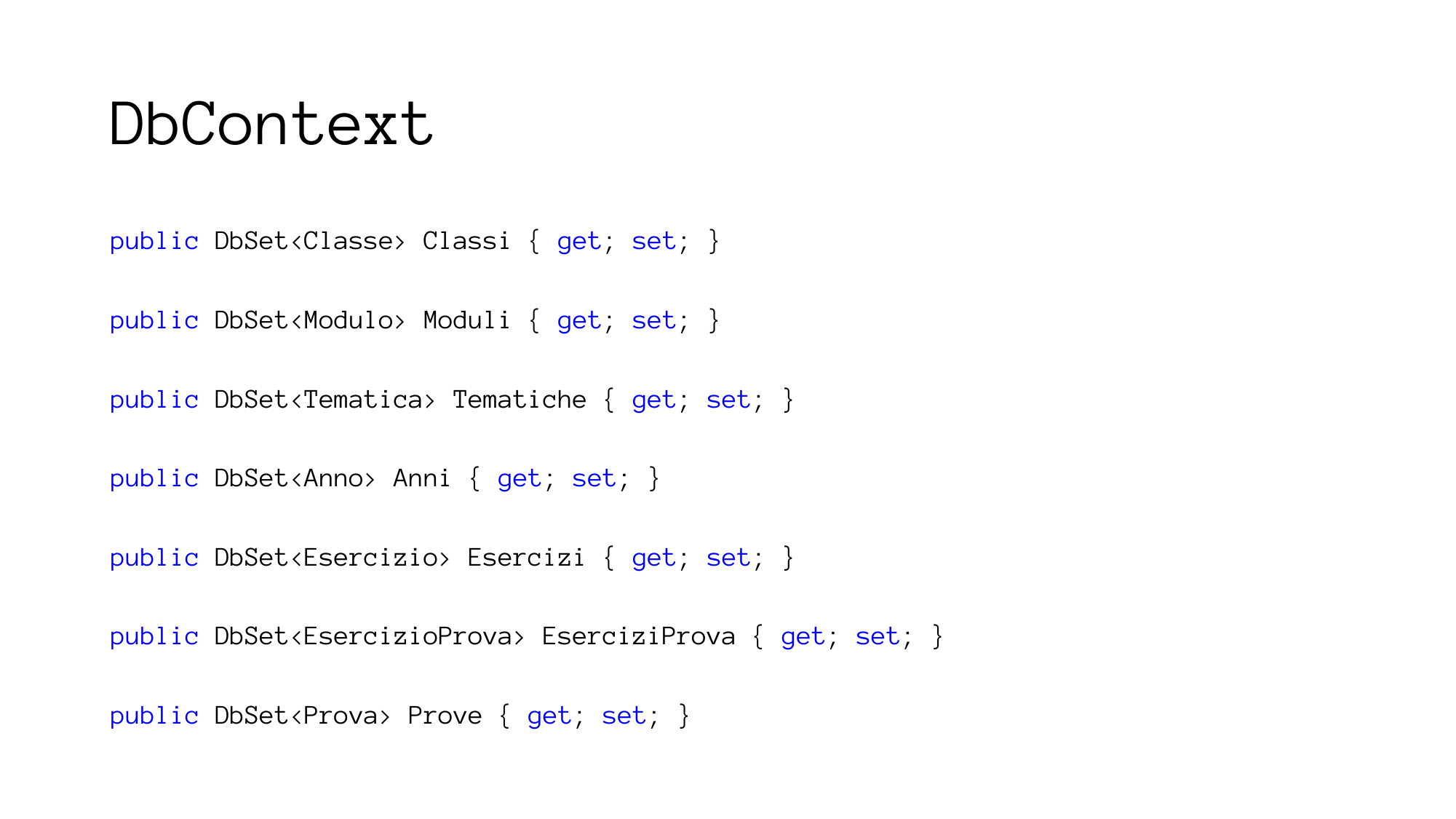

# DbContext
public DbSet<Classe> Classi { get; set; }

public DbSet<Modulo> Moduli { get; set; }

public DbSet<Tematica> Tematiche { get; set; }

public DbSet<Anno> Anni { get; set; }

public DbSet<Esercizio> Esercizi { get; set; }

public DbSet<EsercizioProva> EserciziProva { get; set; }

public DbSet<Prova> Prove { get; set; }